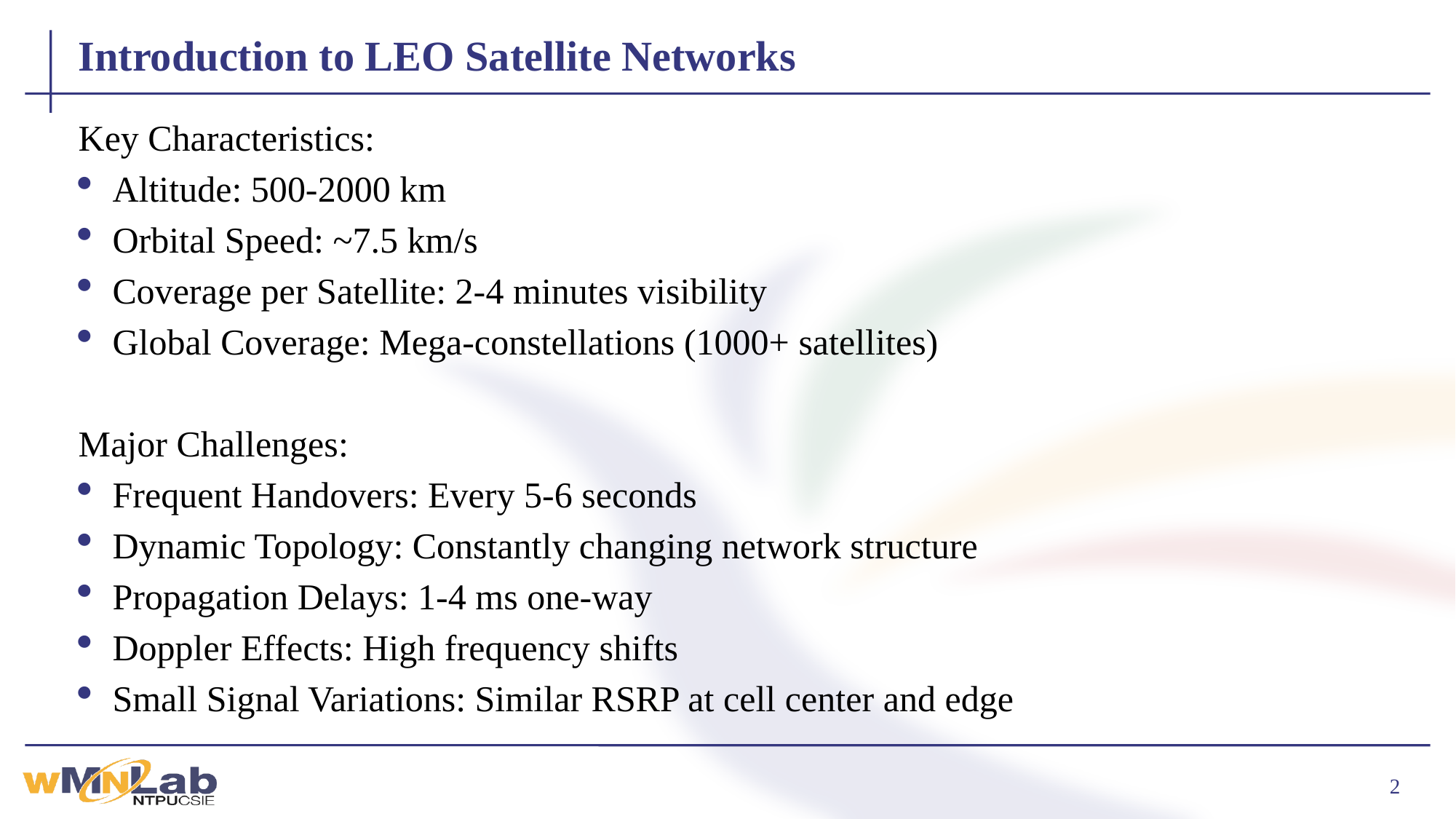

# Introduction to LEO Satellite Networks
Key Characteristics:
Altitude: 500-2000 km
Orbital Speed: ~7.5 km/s
Coverage per Satellite: 2-4 minutes visibility
Global Coverage: Mega-constellations (1000+ satellites)

Major Challenges:
Frequent Handovers: Every 5-6 seconds
Dynamic Topology: Constantly changing network structure
Propagation Delays: 1-4 ms one-way
Doppler Effects: High frequency shifts
Small Signal Variations: Similar RSRP at cell center and edge